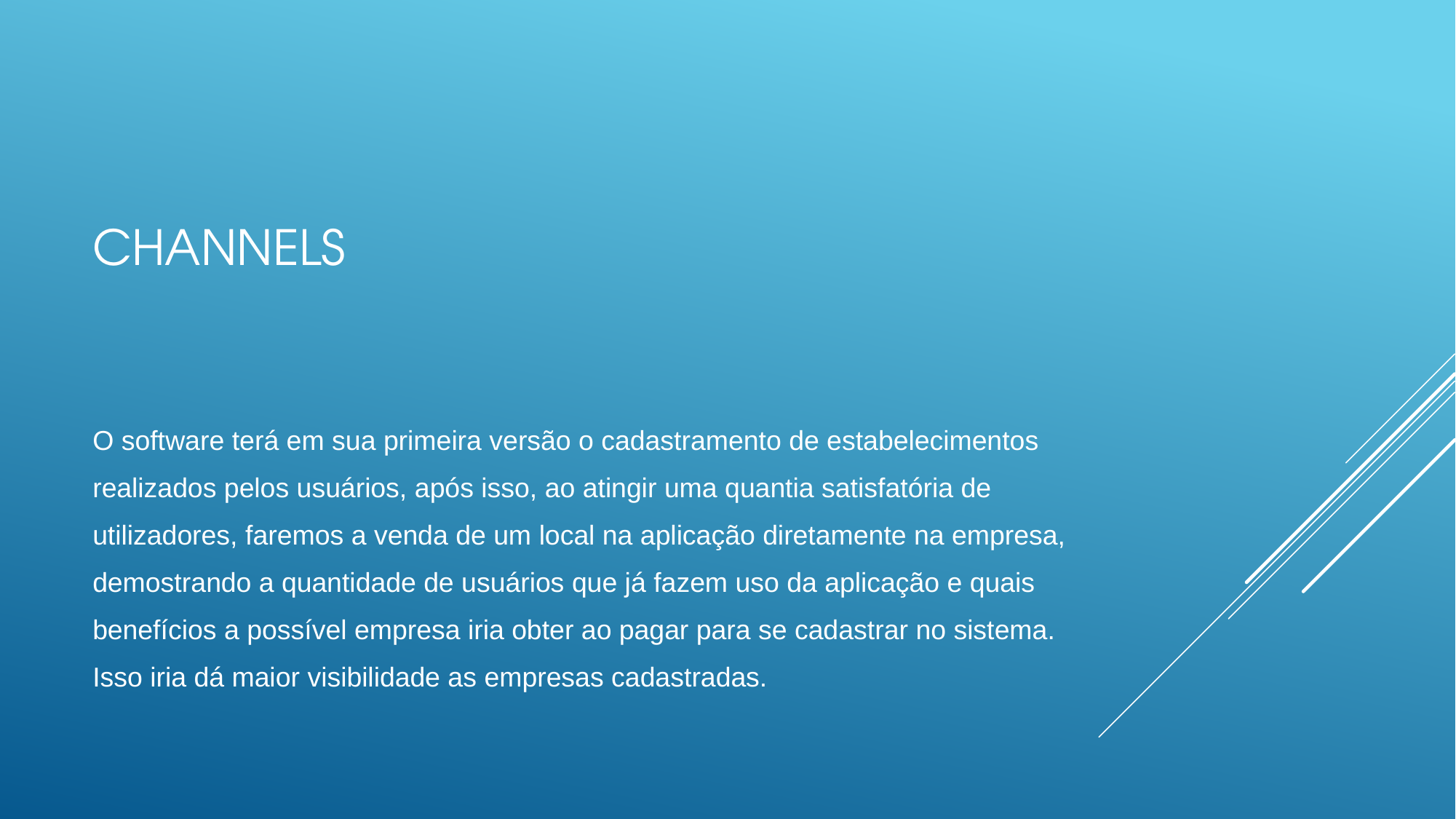

# CHANNELS
O software terá em sua primeira versão o cadastramento de estabelecimentos
realizados pelos usuários, após isso, ao atingir uma quantia satisfatória de
utilizadores, faremos a venda de um local na aplicação diretamente na empresa,
demostrando a quantidade de usuários que já fazem uso da aplicação e quais
benefícios a possível empresa iria obter ao pagar para se cadastrar no sistema.
Isso iria dá maior visibilidade as empresas cadastradas.